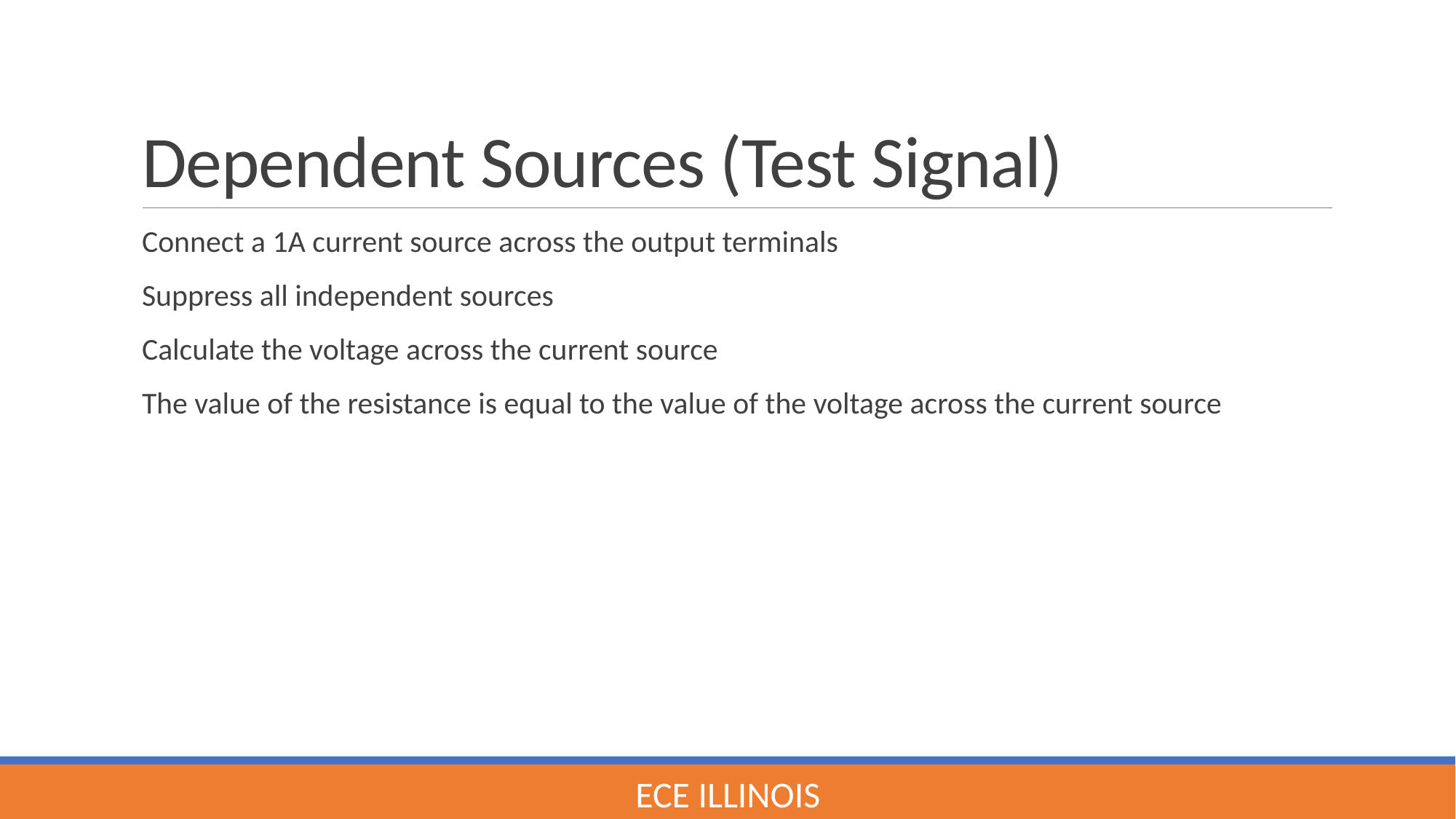

# Dependent Sources (Test Signal)
Connect a 1A current source across the output terminals
Suppress all independent sources
Calculate the voltage across the current source
The value of the resistance is equal to the value of the voltage across the current source

ECE ILLINOIS